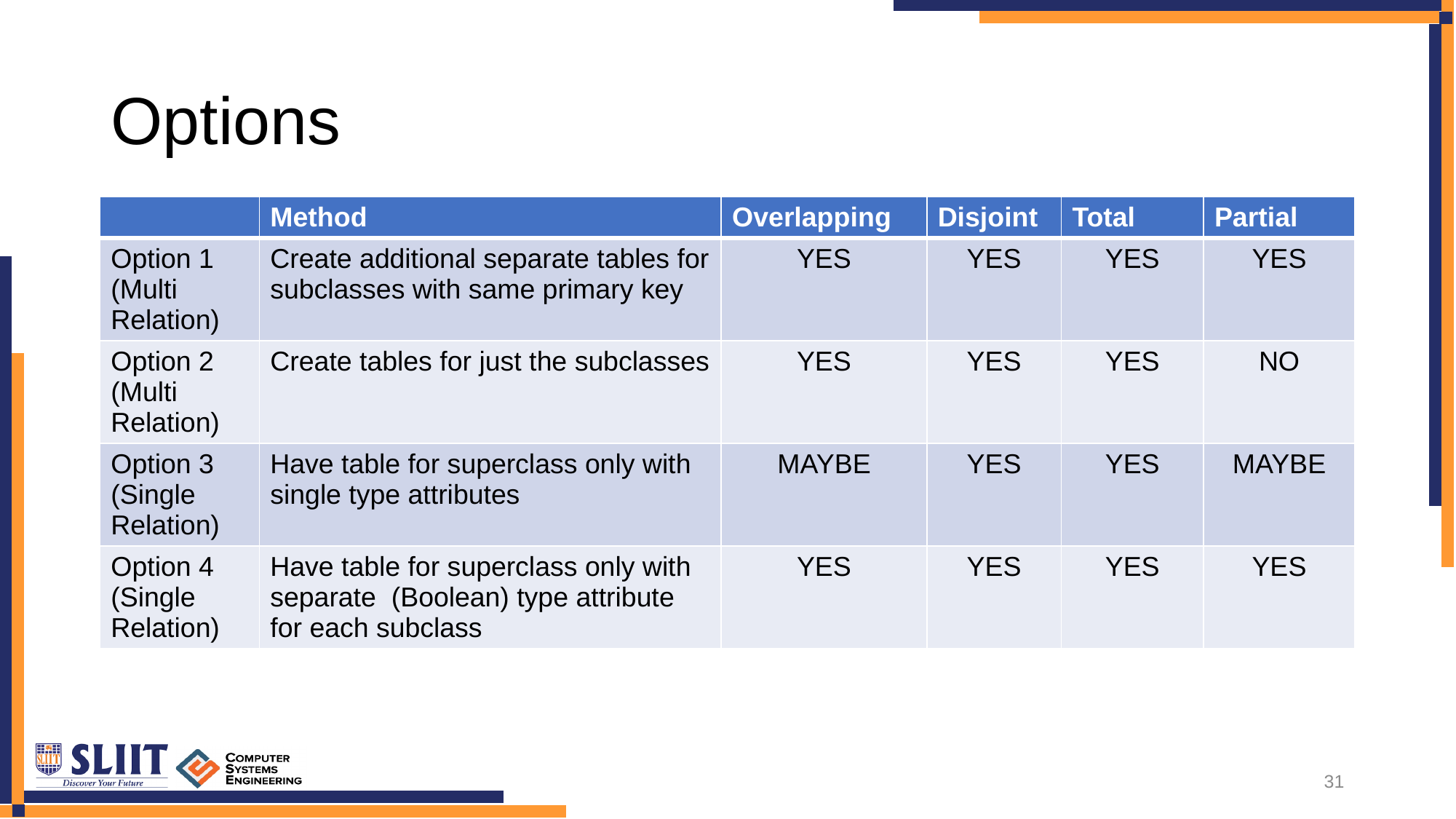

# Options
|  | Method | Overlapping | Disjoint | Total | Partial |
| --- | --- | --- | --- | --- | --- |
| Option 1 (Multi Relation) | Create additional separate tables for subclasses with same primary key | YES | YES | YES | YES |
| Option 2 (Multi Relation) | Create tables for just the subclasses | YES | YES | YES | NO |
| Option 3 (Single Relation) | Have table for superclass only with single type attributes | MAYBE | YES | YES | MAYBE |
| Option 4 (Single Relation) | Have table for superclass only with separate (Boolean) type attribute for each subclass | YES | YES | YES | YES |

31